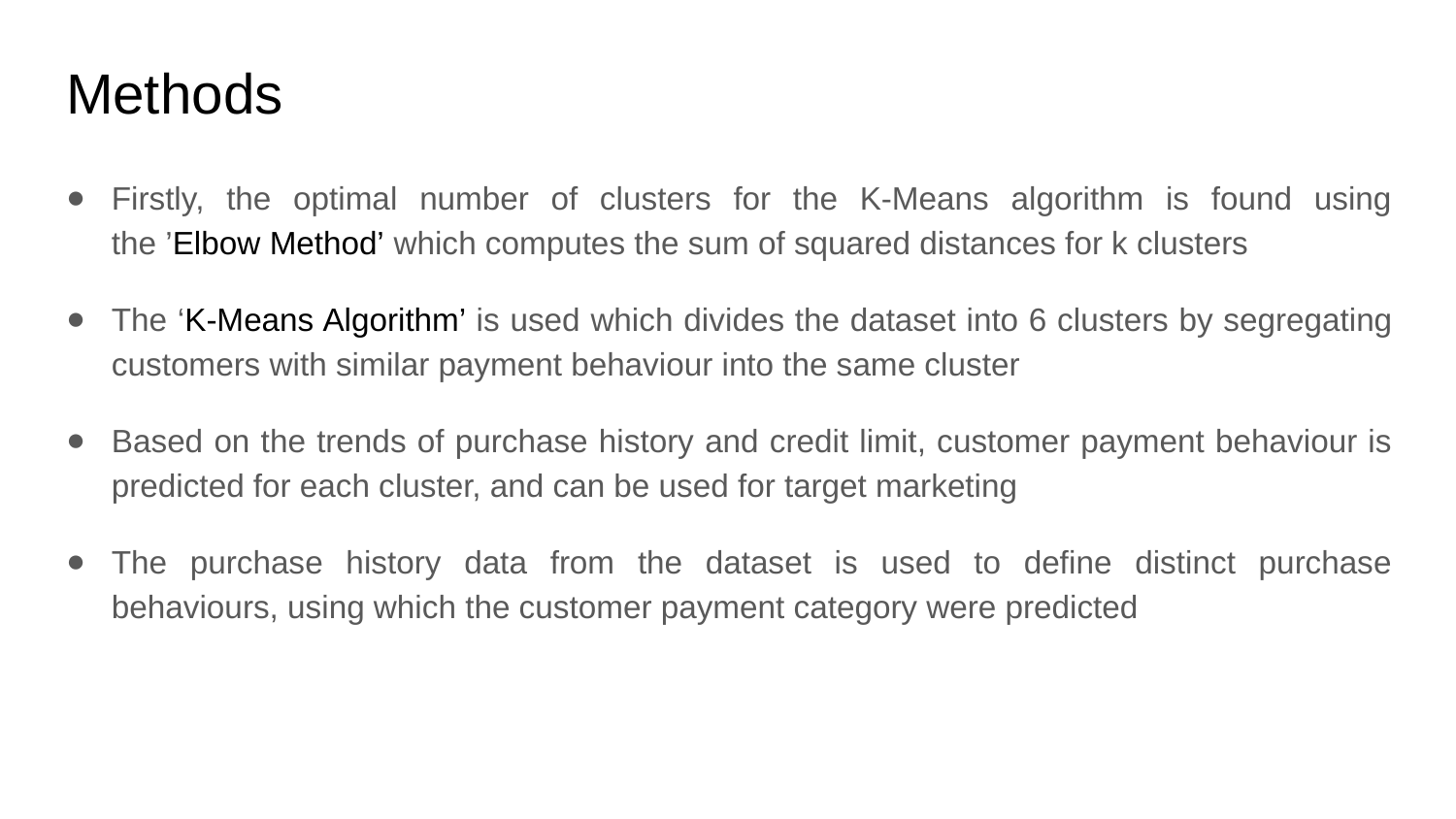

# Methods
Firstly, the optimal number of clusters for the K-Means algorithm is found using the ’Elbow Method’ which computes the sum of squared distances for k clusters
The ‘K-Means Algorithm’ is used which divides the dataset into 6 clusters by segregating customers with similar payment behaviour into the same cluster
Based on the trends of purchase history and credit limit, customer payment behaviour is predicted for each cluster, and can be used for target marketing
The purchase history data from the dataset is used to define distinct purchase behaviours, using which the customer payment category were predicted